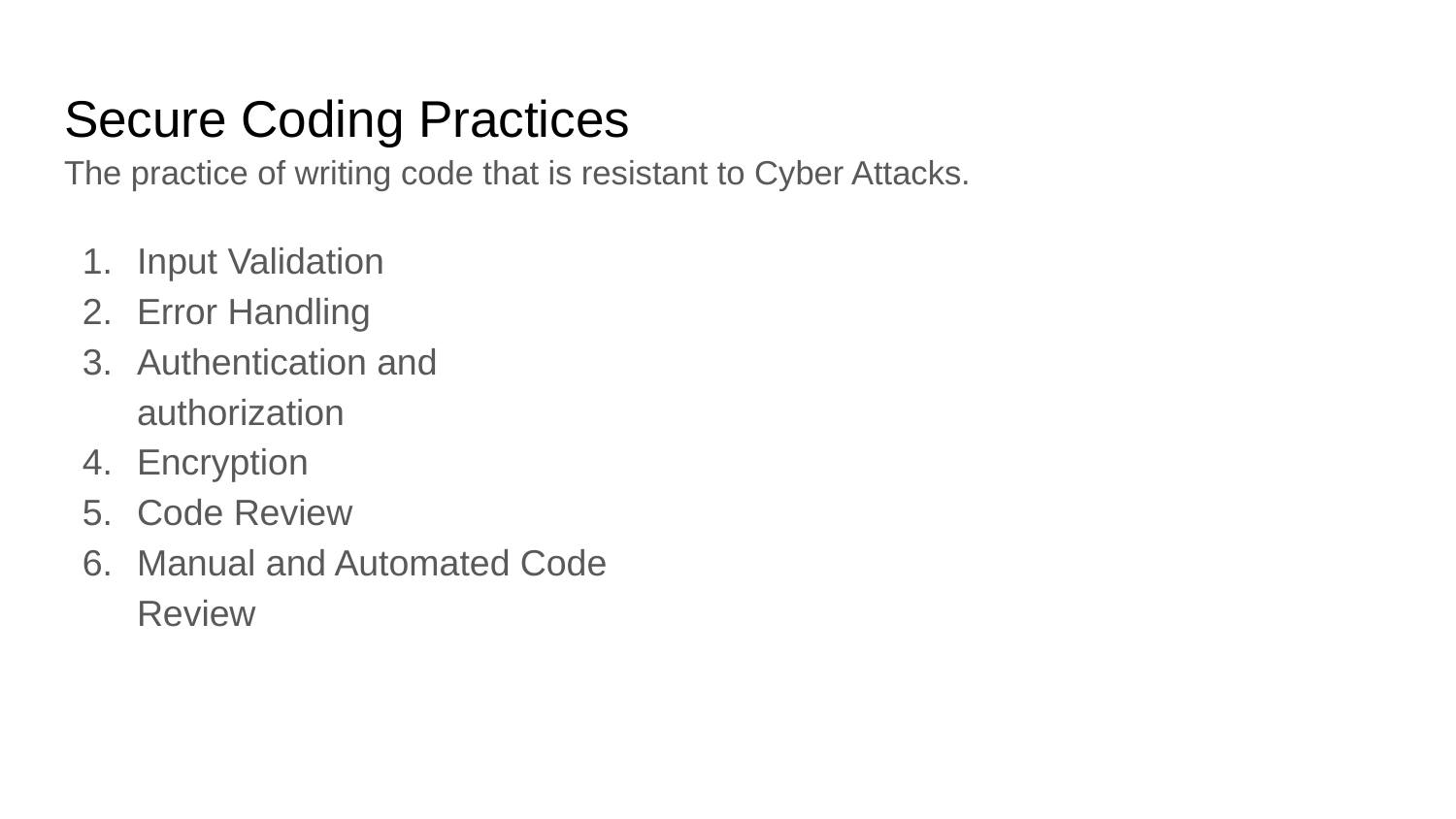

# Secure Coding Practices
The practice of writing code that is resistant to Cyber Attacks.

Input Validation
Error Handling
Authentication and authorization
Encryption
Code Review
Manual and Automated Code Review